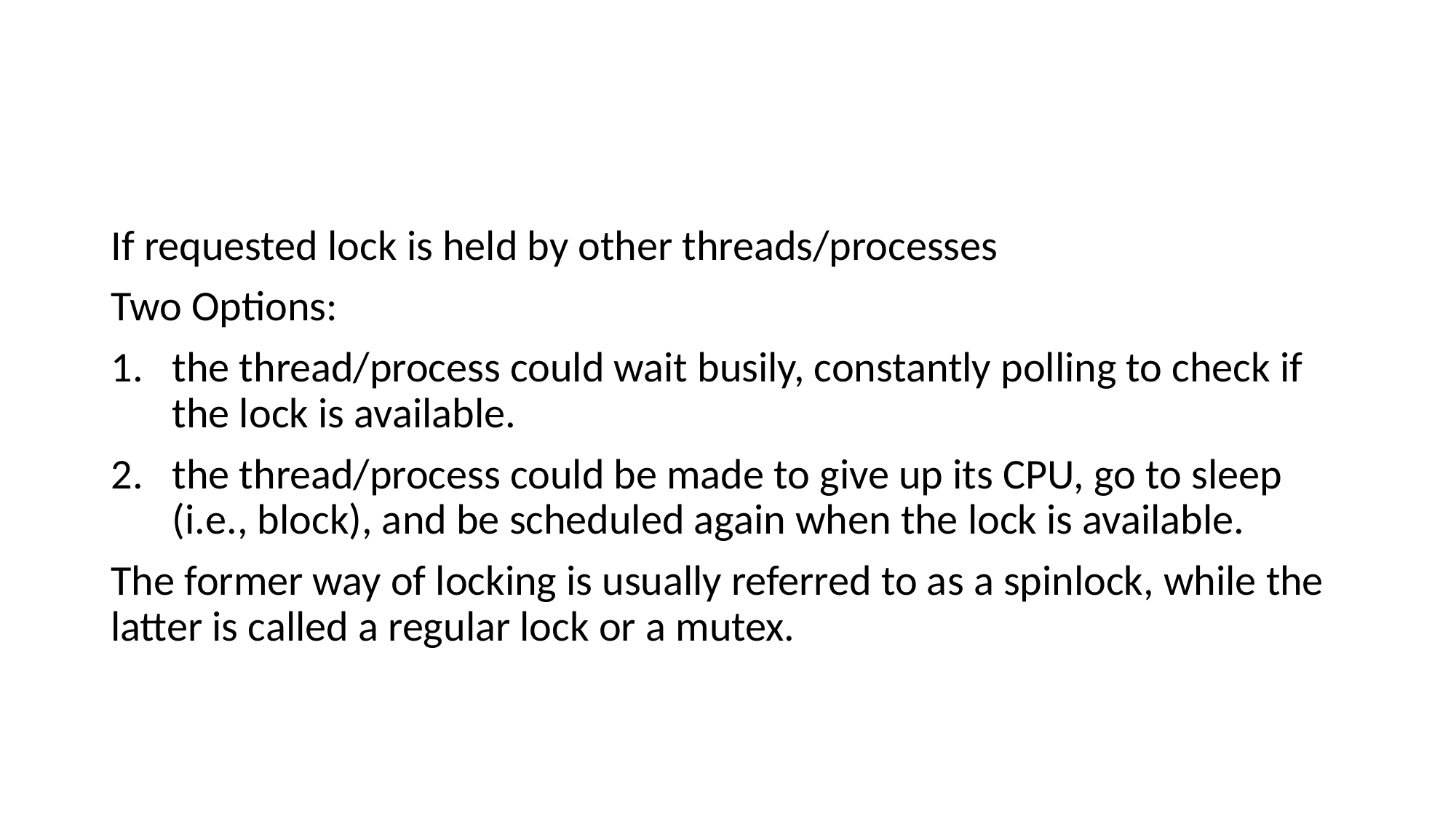

#
If requested lock is held by other threads/processes
Two Options:
the thread/process could wait busily, constantly polling to check if the lock is available.
the thread/process could be made to give up its CPU, go to sleep (i.e., block), and be scheduled again when the lock is available.
The former way of locking is usually referred to as a spinlock, while the latter is called a regular lock or a mutex.